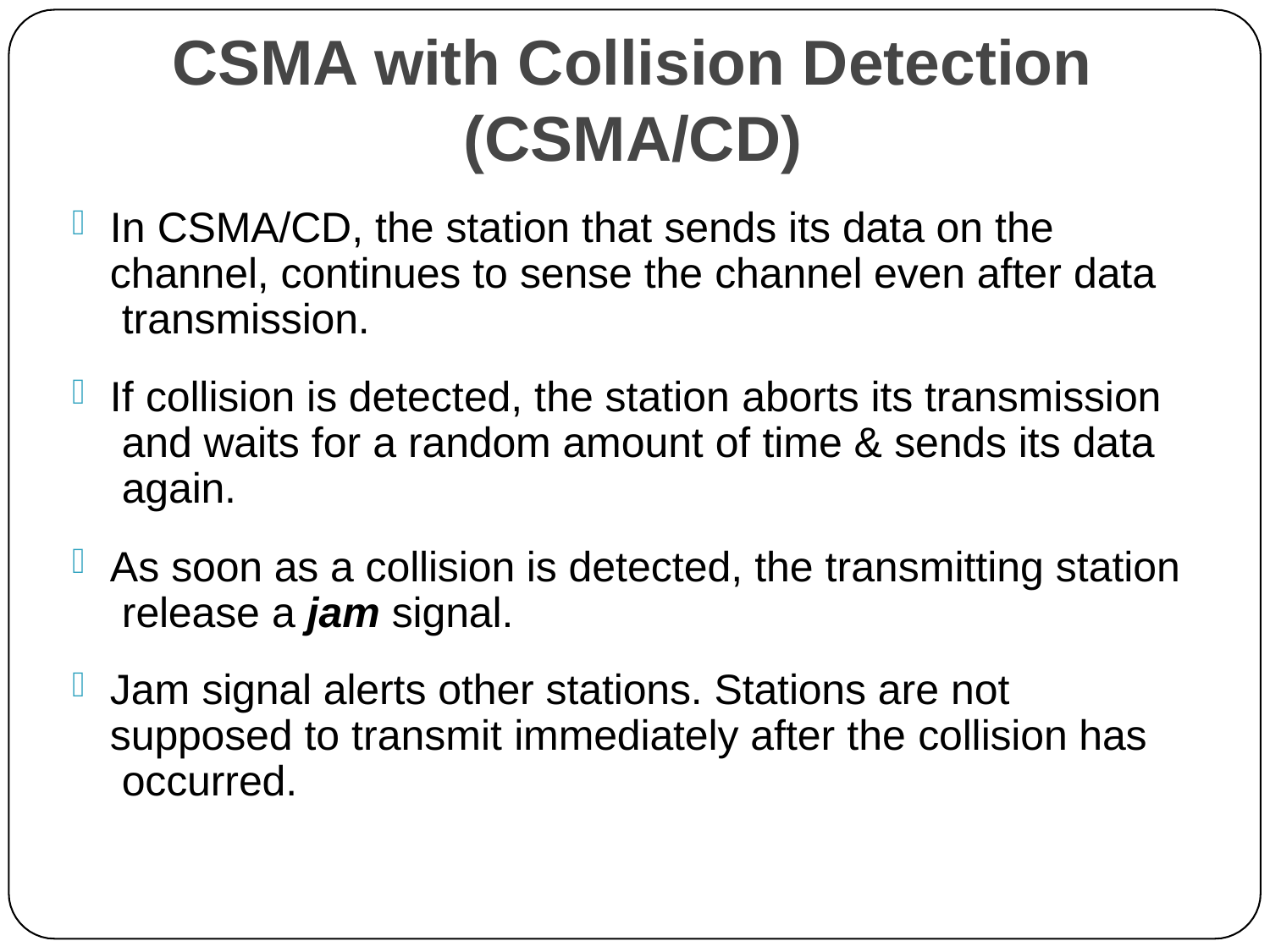

# CSMA with Collision Detection  (CSMA/CD)
In CSMA/CD, the station that sends its data on the  channel, continues to sense the channel even after data  transmission.
If collision is detected, the station aborts its transmission  and waits for a random amount of time & sends its data  again.
As soon as a collision is detected, the transmitting station  release a jam signal.
Jam signal alerts other stations. Stations are not  supposed to transmit immediately after the collision has  occurred.
26